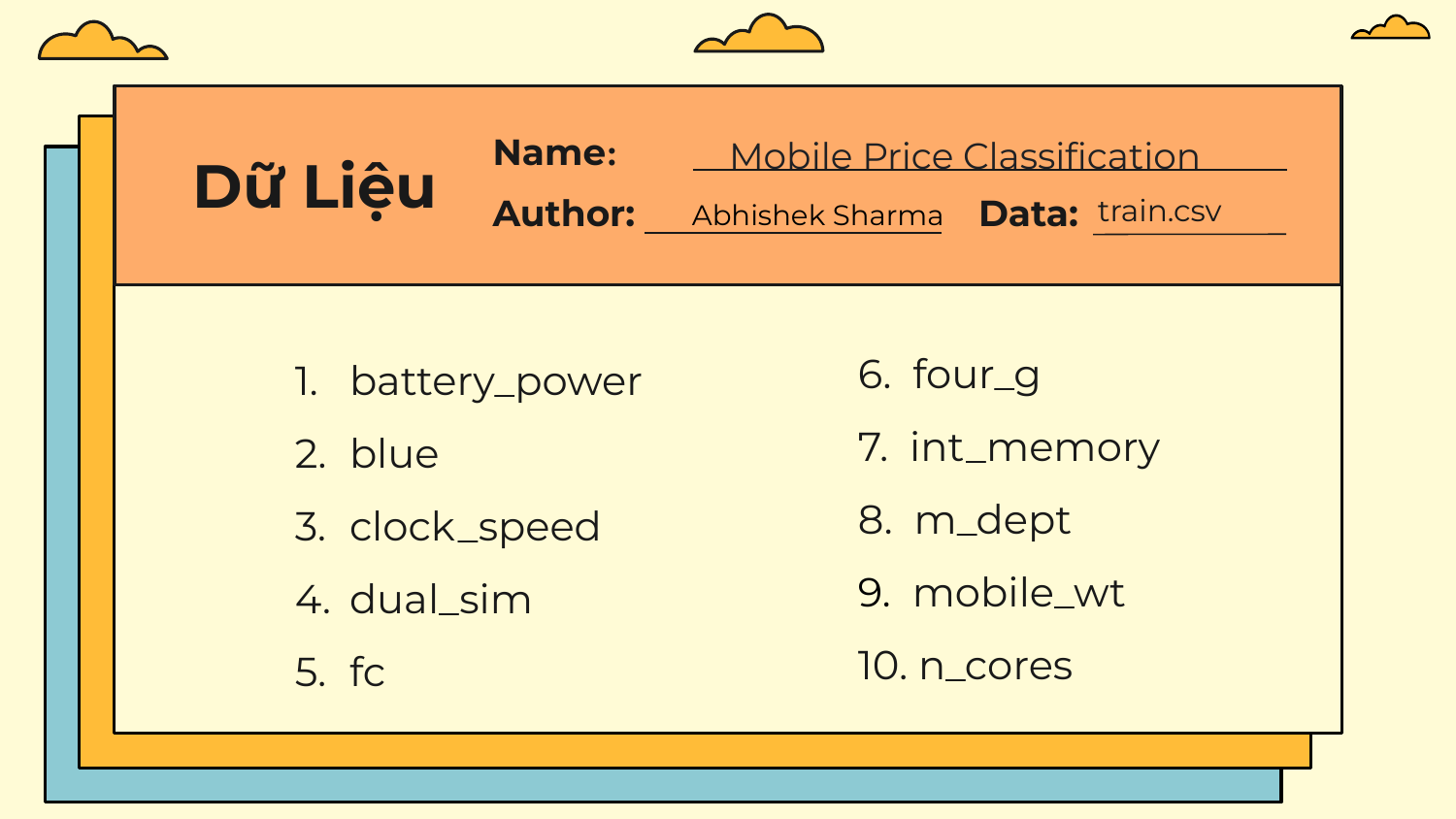

# Dữ Liệu
Name:
Mobile Price Classification
Author:
Data:
train.csv
Abhishek Sharma
6.  four_g
7.  int_memory
8.  m_dept
9.  mobile_wt
10. n_cores
battery_power
blue
clock_speed
dual_sim
fc